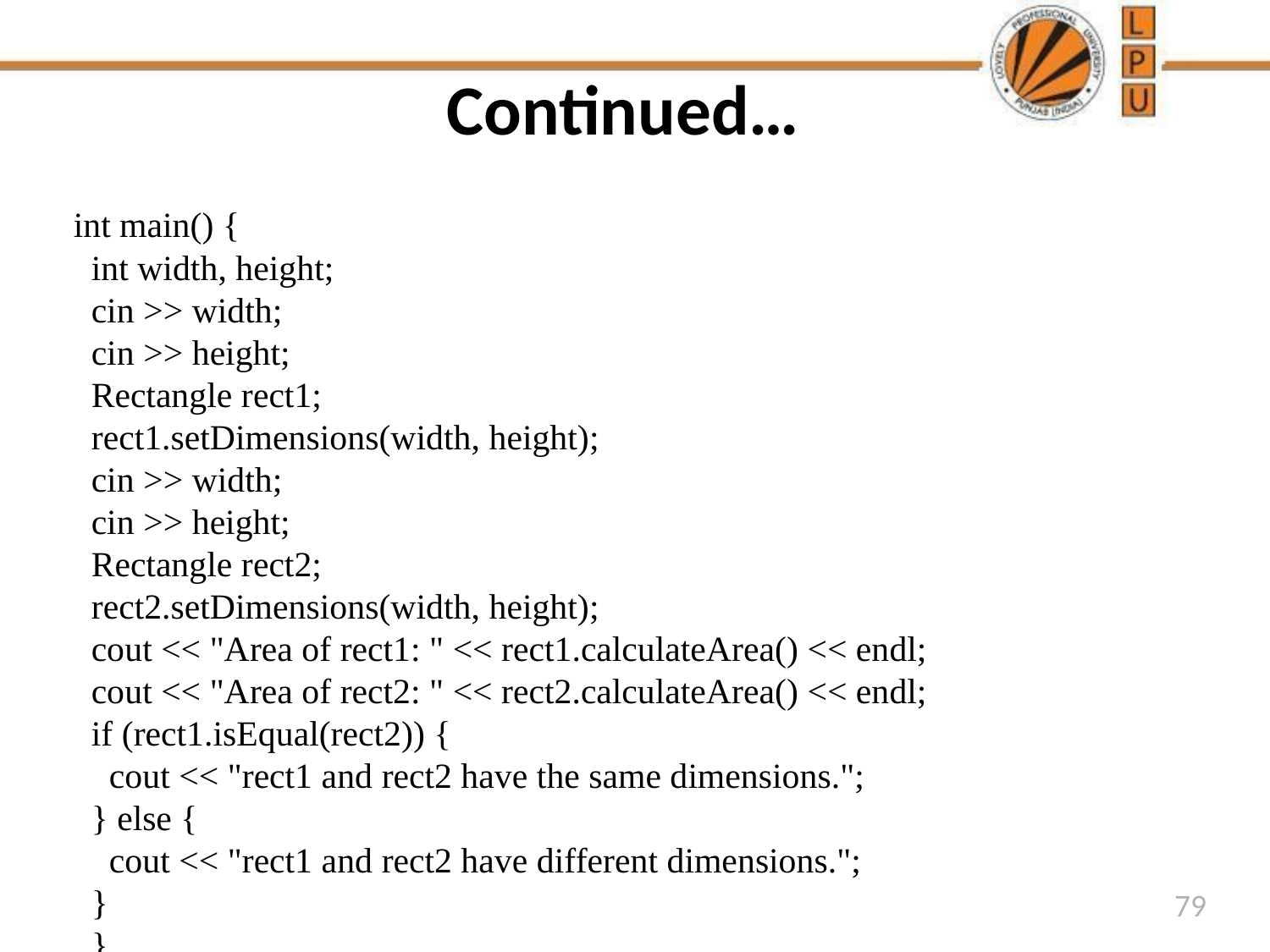

# Continued…
int main() {
  int width, height;
  cin >> width;
  cin >> height;
  Rectangle rect1;
  rect1.setDimensions(width, height);
  cin >> width;
  cin >> height;
  Rectangle rect2;
  rect2.setDimensions(width, height);
  cout << "Area of rect1: " << rect1.calculateArea() << endl;
  cout << "Area of rect2: " << rect2.calculateArea() << endl;
  if (rect1.isEqual(rect2)) {
    cout << "rect1 and rect2 have the same dimensions.";
  } else {
    cout << "rect1 and rect2 have different dimensions.";
  }
  }

79